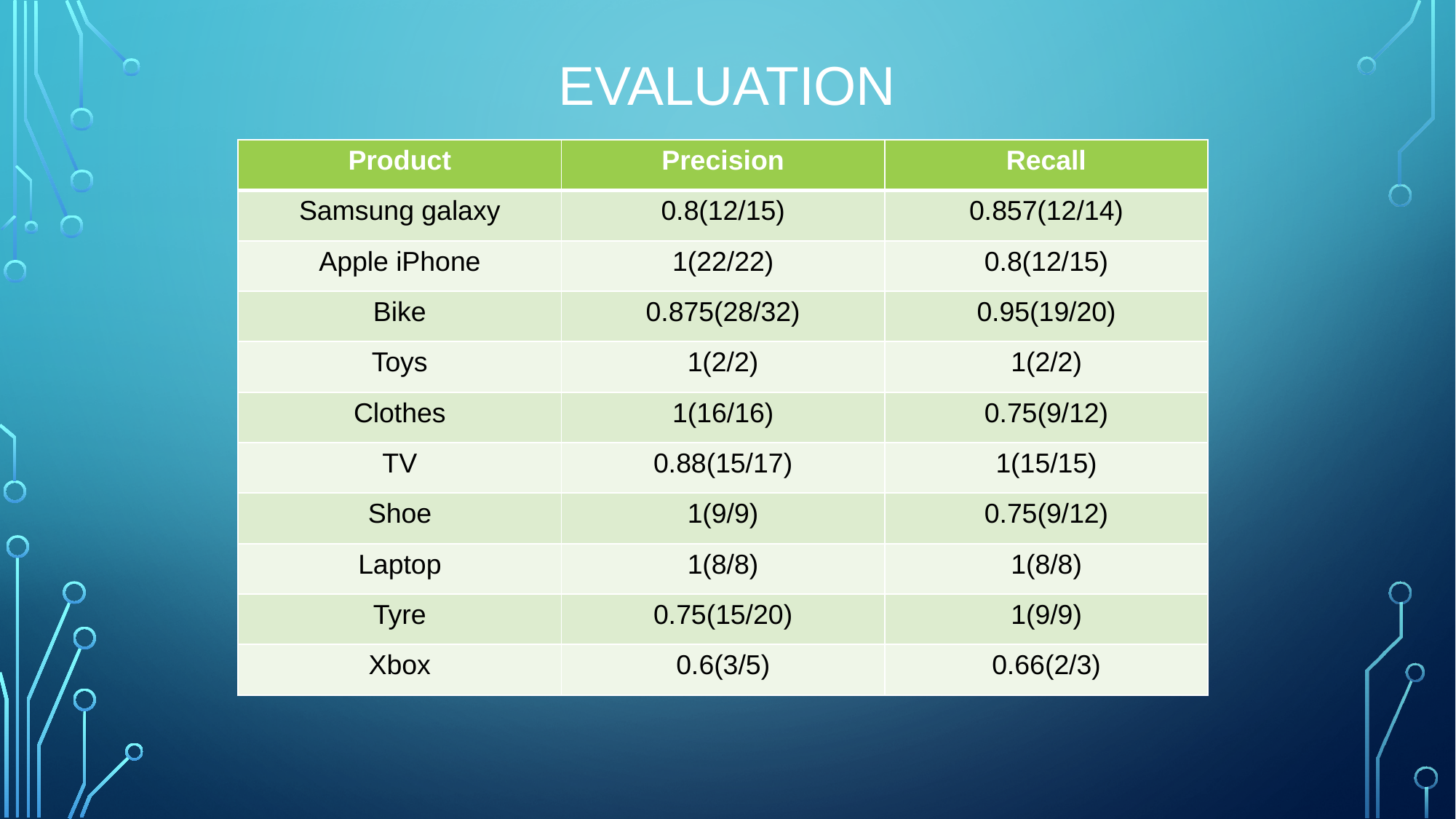

# Evaluation
| Product | Precision | Recall |
| --- | --- | --- |
| Samsung galaxy | 0.8(12/15) | 0.857(12/14) |
| Apple iPhone | 1(22/22) | 0.8(12/15) |
| Bike | 0.875(28/32) | 0.95(19/20) |
| Toys | 1(2/2) | 1(2/2) |
| Clothes | 1(16/16) | 0.75(9/12) |
| TV | 0.88(15/17) | 1(15/15) |
| Shoe | 1(9/9) | 0.75(9/12) |
| Laptop | 1(8/8) | 1(8/8) |
| Tyre | 0.75(15/20) | 1(9/9) |
| Xbox | 0.6(3/5) | 0.66(2/3) |